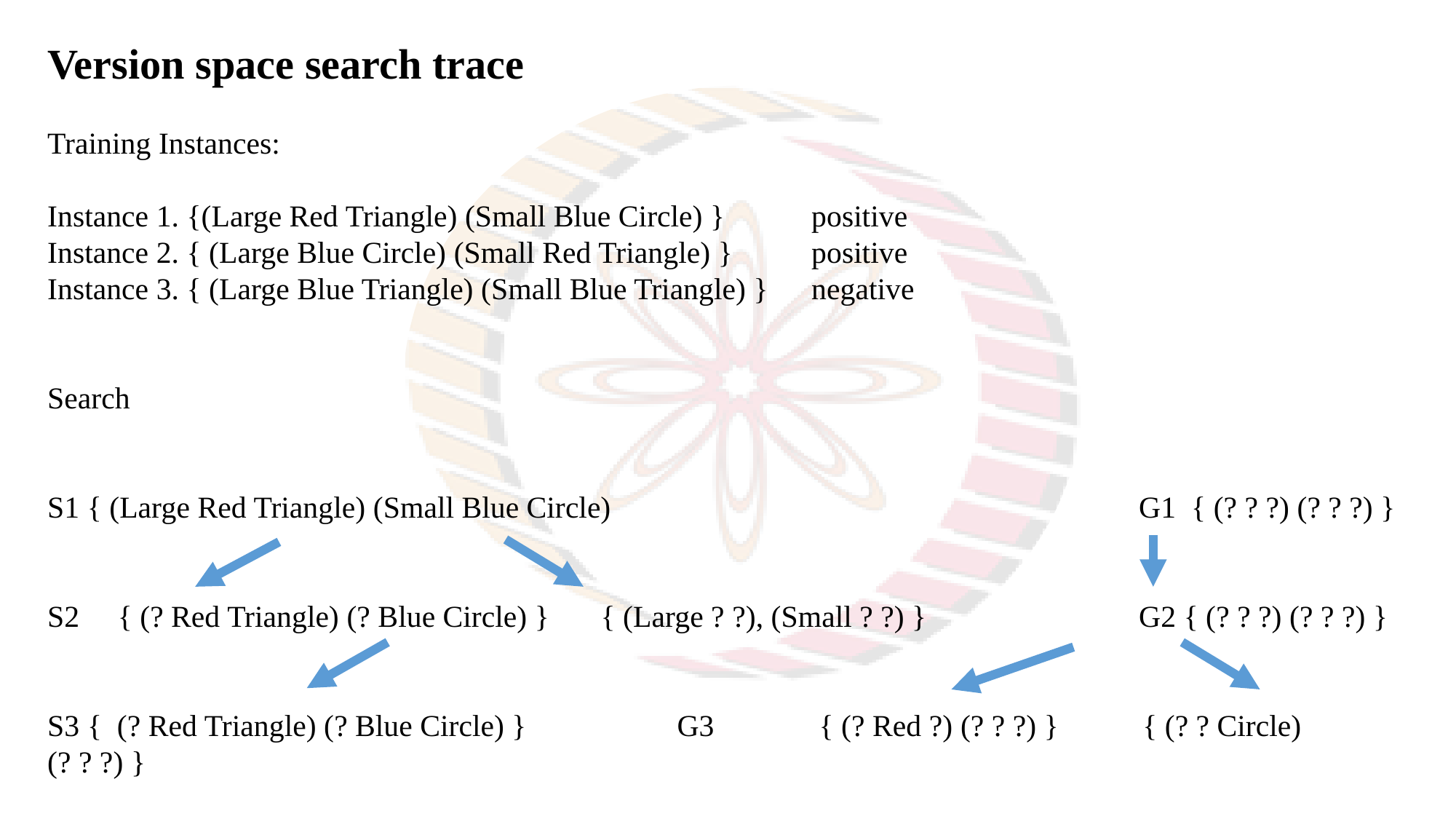

Version space search trace

Training Instances:

Instance 1. {(Large Red Triangle) (Small Blue Circle) }     	positive
Instance 2. { (Large Blue Circle) (Small Red Triangle) }     	positive
Instance 3. { (Large Blue Triangle) (Small Blue Triangle) }  	negative

Search

S1 { (Large Red Triangle) (Small Blue Circle)                                              		G1  { (? ? ?) (? ? ?) }

S2     { (? Red Triangle) (? Blue Circle) }	 { (Large ? ?), (Small ? ?) }                  	G2 { (? ? ?) (? ? ?) }

S3 {  (? Red Triangle) (? Blue Circle) } 	           G3	 { (? Red ?) (? ? ?) }           { (? ? Circle) (? ? ?) }